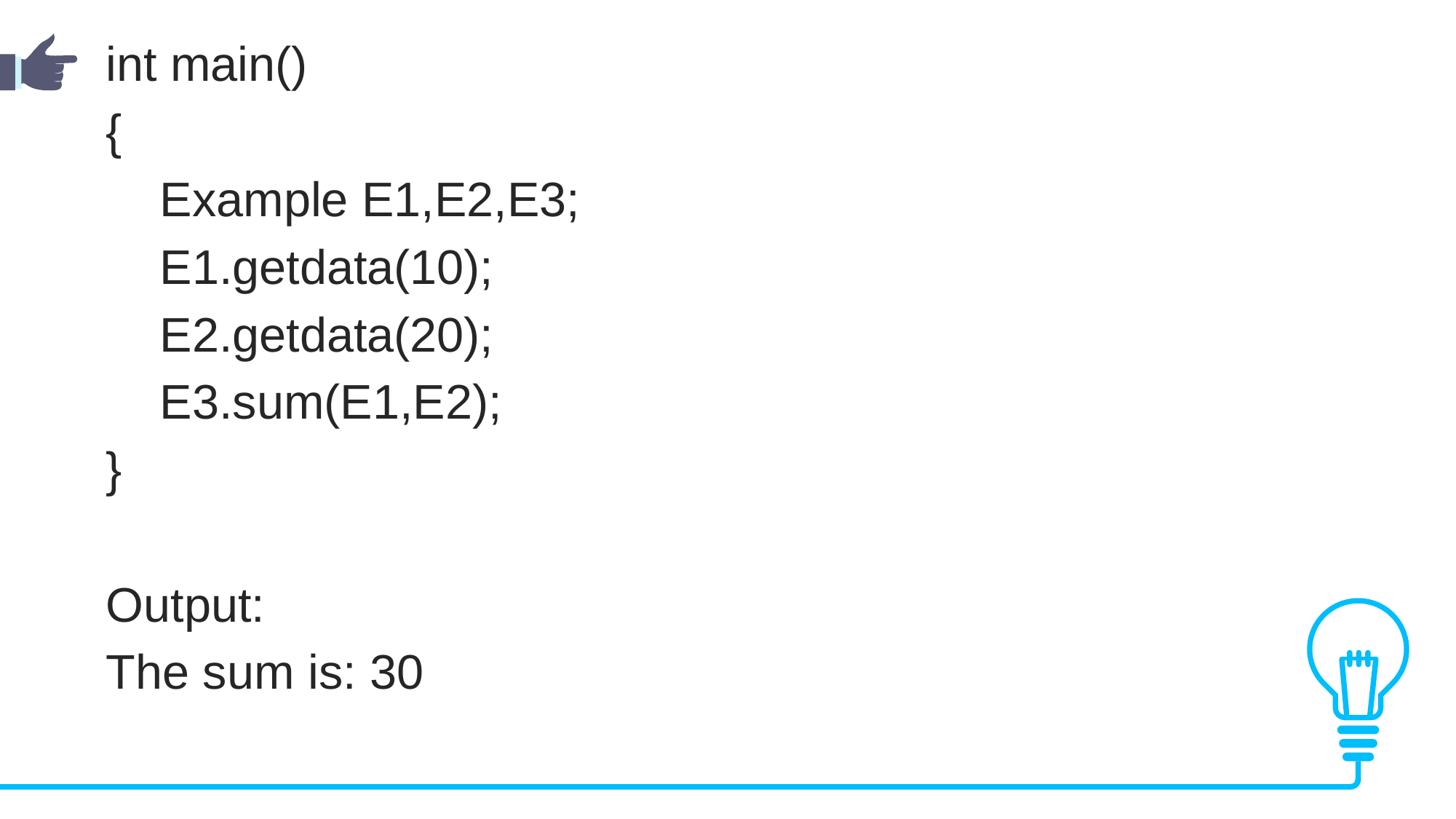

int main()
{
    Example E1,E2,E3;
    E1.getdata(10);
    E2.getdata(20);
    E3.sum(E1,E2);
}

Output:
The sum is: 30